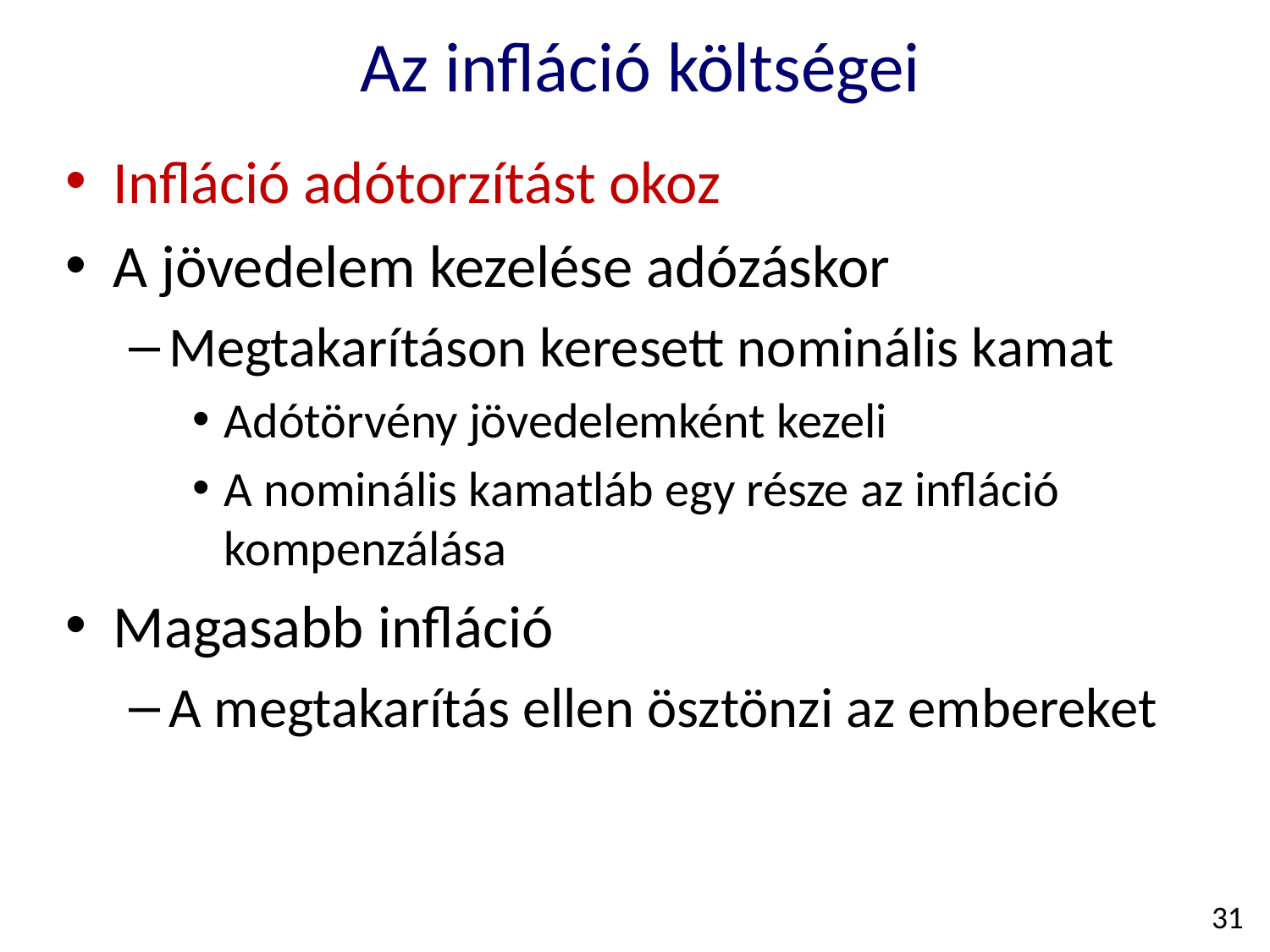

Az infláció költségei
Infláció adótorzítást okoz
A jövedelem kezelése adózáskor
Megtakarításon keresett nominális kamat
Adótörvény jövedelemként kezeli
A nominális kamatláb egy része az infláció kompenzálása
Magasabb infláció
A megtakarítás ellen ösztönzi az embereket
31